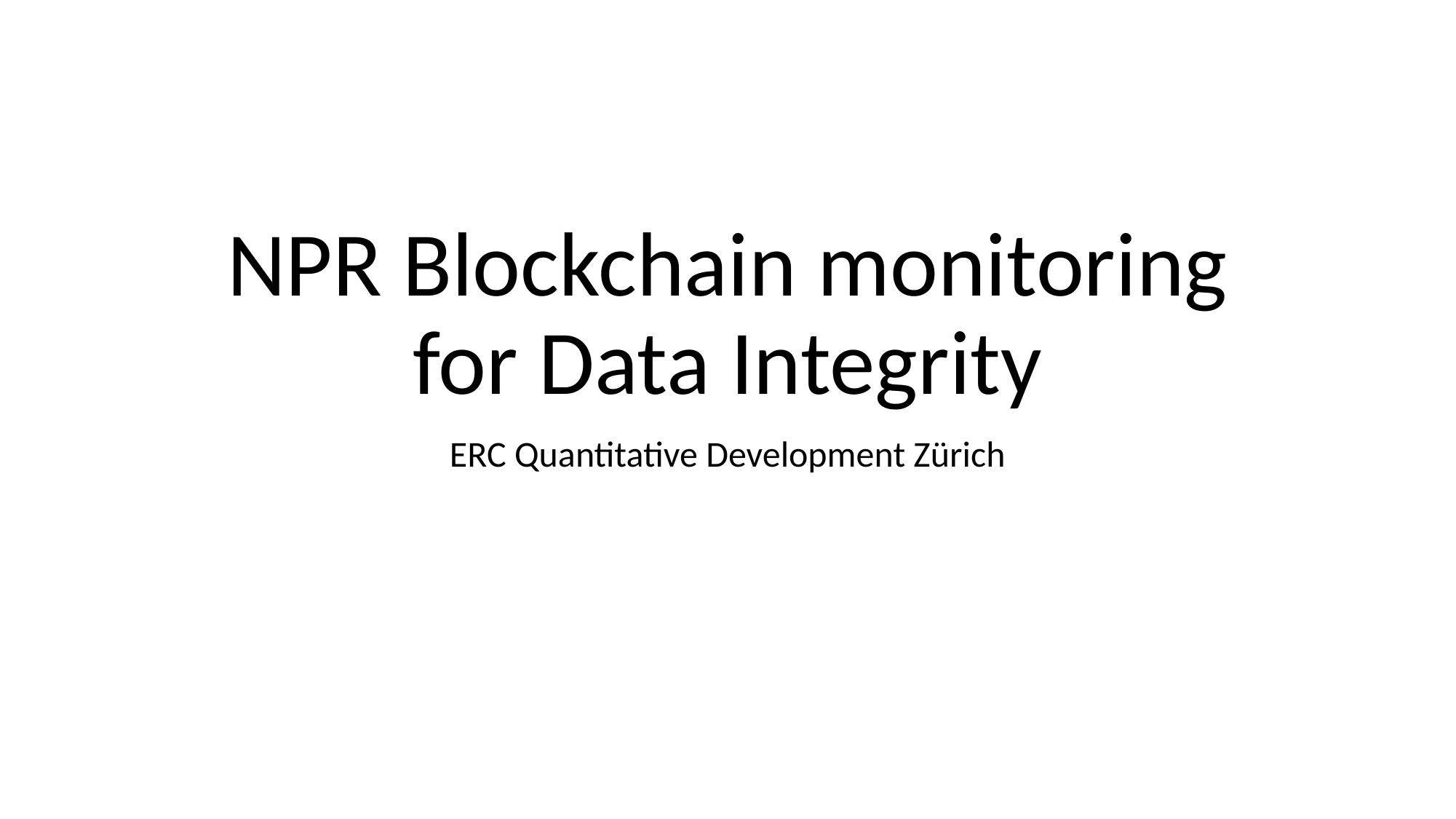

# NPR Blockchain monitoring for Data Integrity
ERC Quantitative Development Zürich